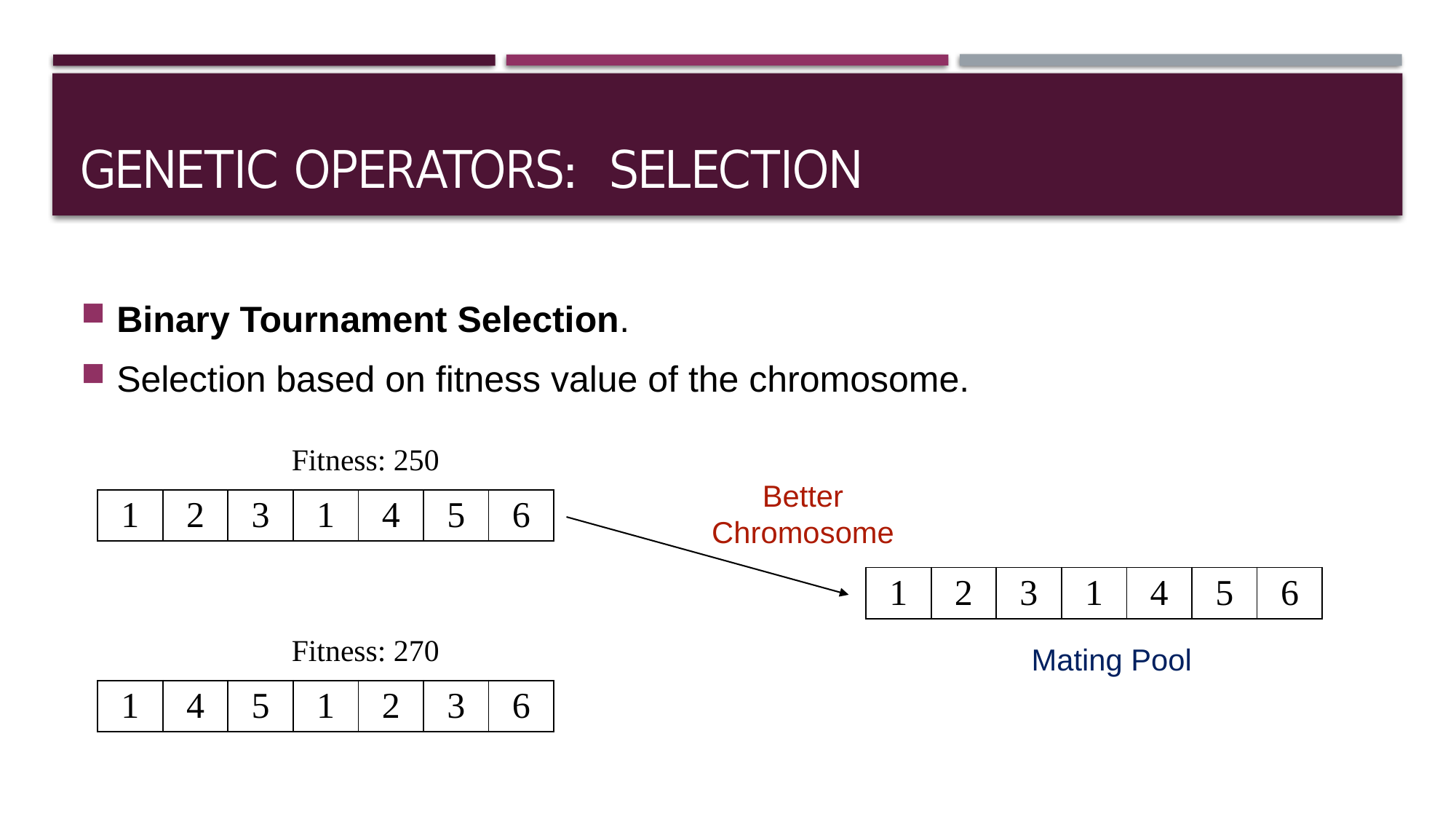

# Genetic operators:  selection
Binary Tournament Selection.
Selection based on fitness value of the chromosome.
Fitness: 250
Better Chromosome
| 1 | 2 | 3 | 1 | 4 | 5 | 6 |
| --- | --- | --- | --- | --- | --- | --- |
| 1 | 2 | 3 | 1 | 4 | 5 | 6 |
| --- | --- | --- | --- | --- | --- | --- |
Fitness: 270
Mating Pool
| 1 | 4 | 5 | 1 | 2 | 3 | 6 |
| --- | --- | --- | --- | --- | --- | --- |